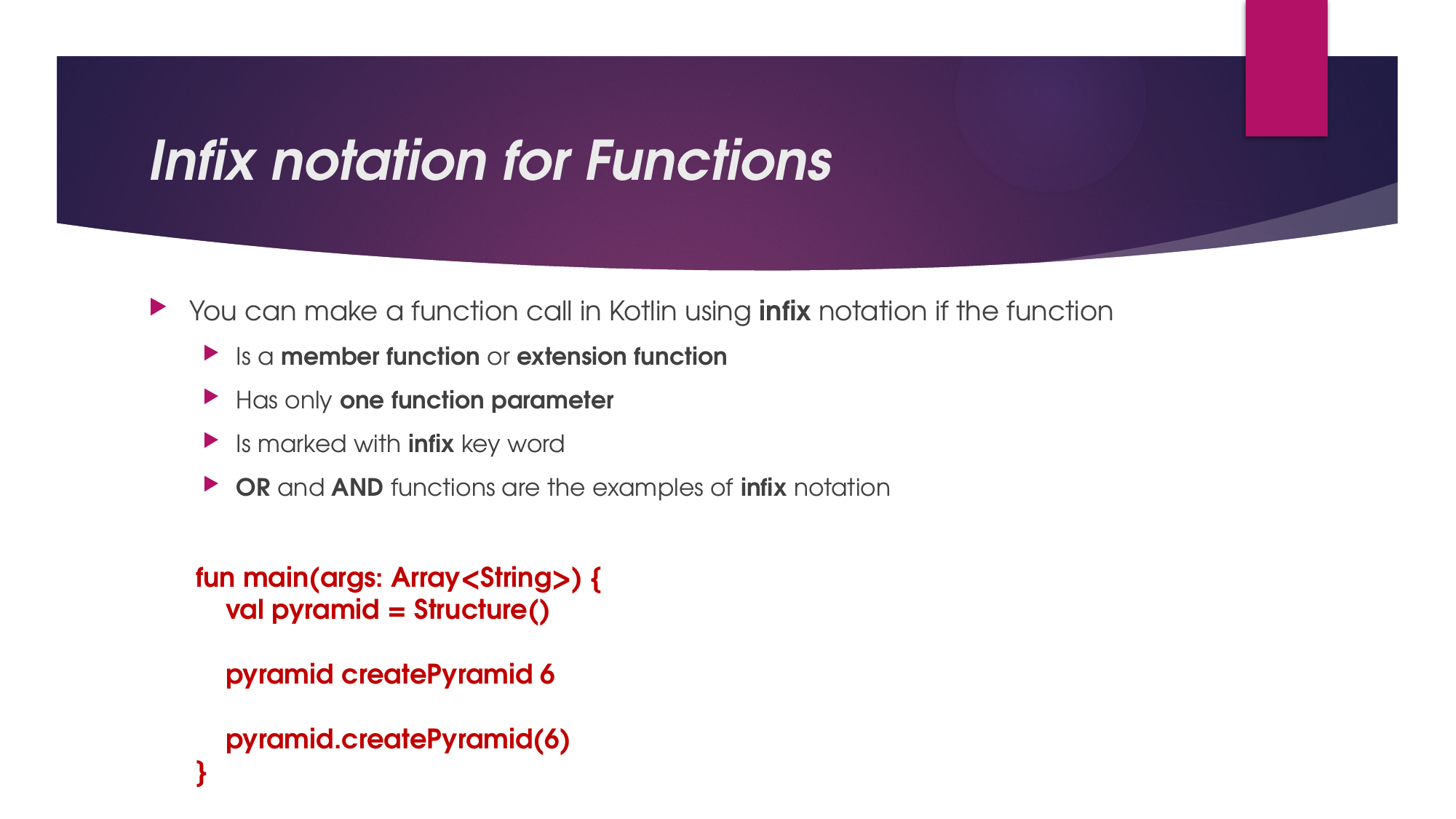

# Infix notation for Functions
You can make a function call in Kotlin using infix notation if the function
Is a member function or extension function
Has only one function parameter
Is marked with infix key word
OR and AND functions are the examples of infix notation

fun main(args: Array<String>) {
    val pyramid = Structure()
    pyramid createPyramid 6
    pyramid.createPyramid(6)
}